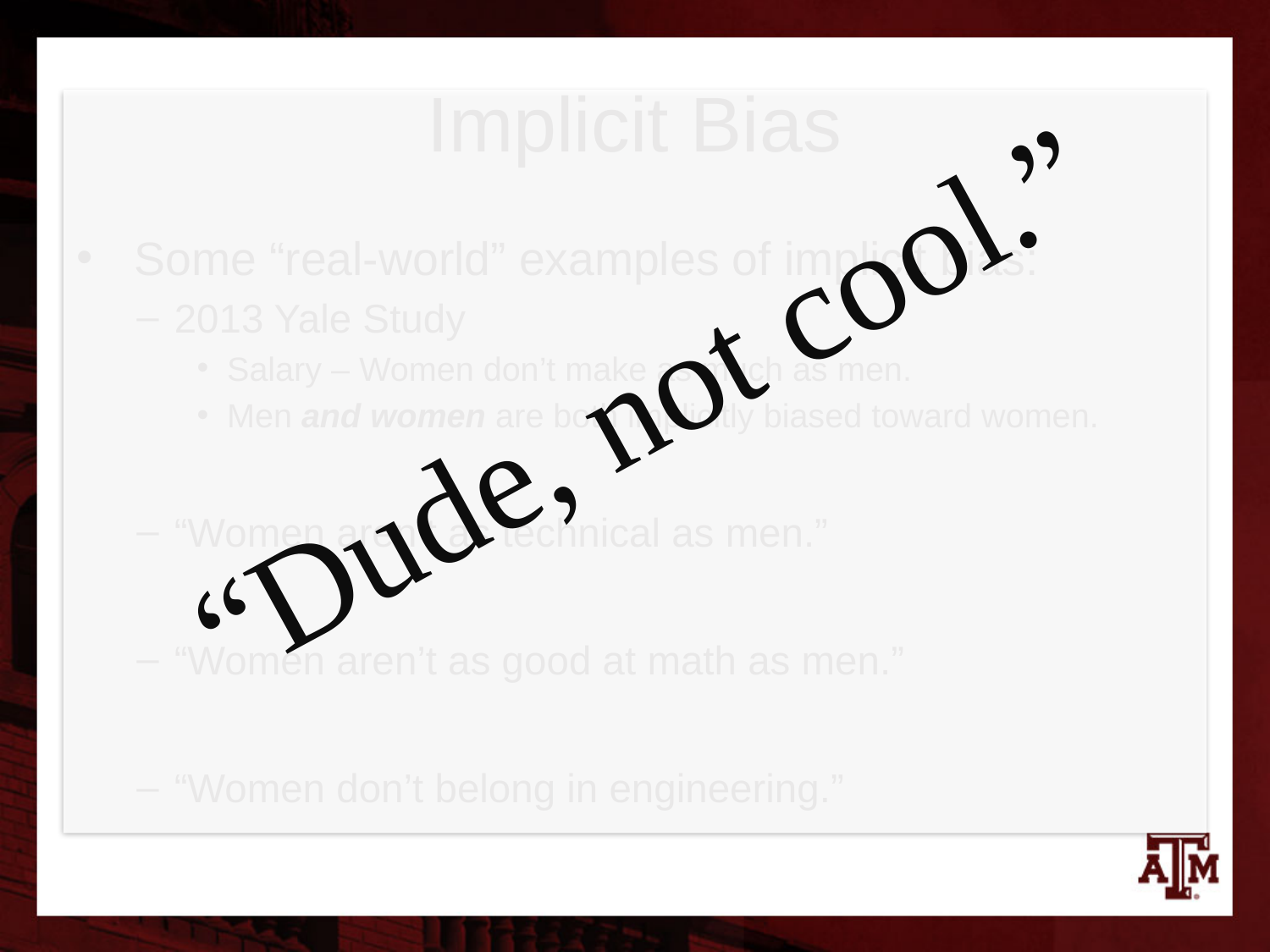

# Implicit Bias

“Dude, not cool.”
 Some “real-world” examples of implicit bias:
2013 Yale Study
Salary – Women don’t make as much as men.
Men and women are both implicitly biased toward women.

“Women aren’t as technical as men.”

“Women aren’t as good at math as men.”

“Women don’t belong in engineering.”